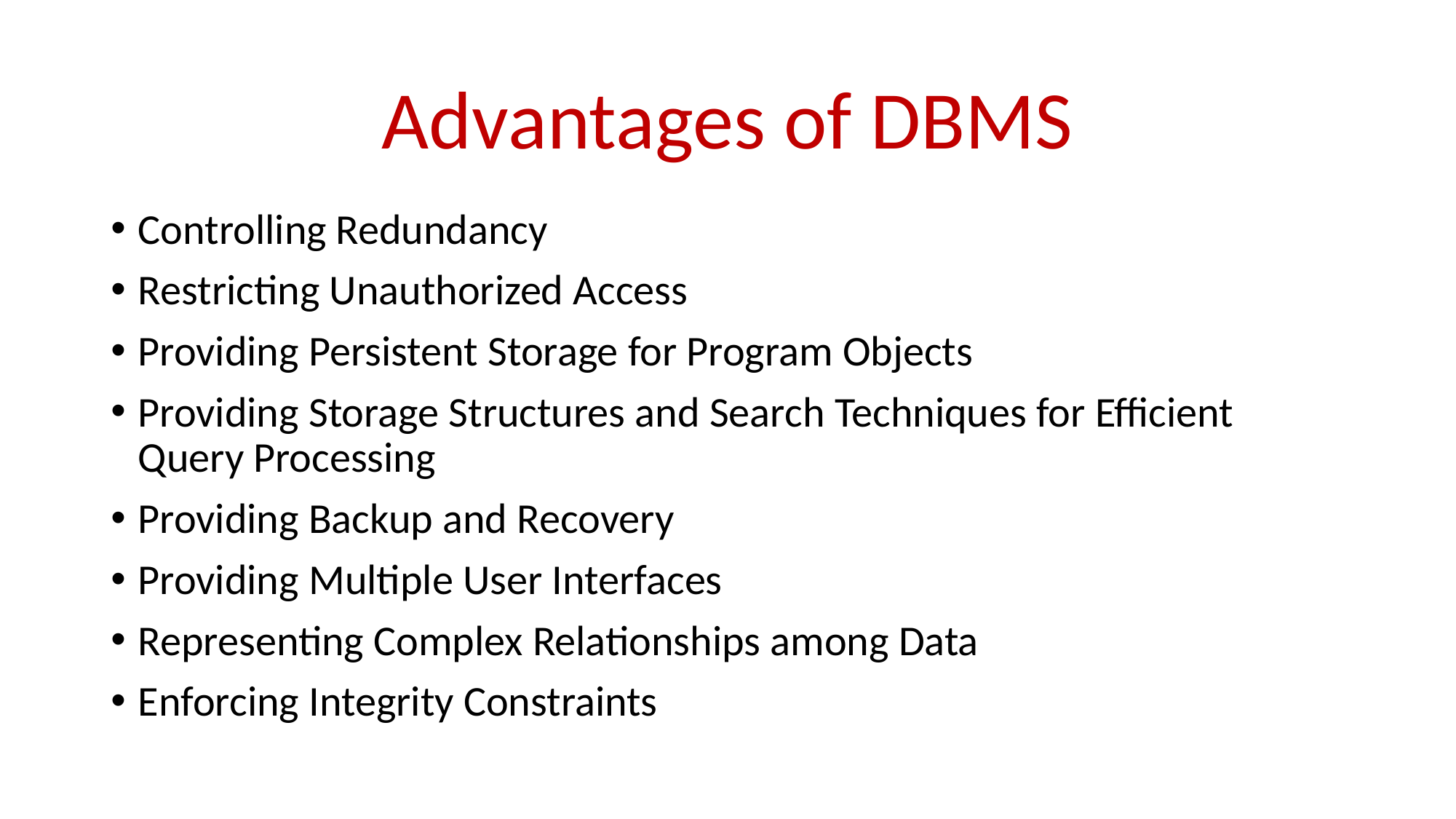

# Advantages of DBMS
Controlling Redundancy
Restricting Unauthorized Access
Providing Persistent Storage for Program Objects
Providing Storage Structures and Search Techniques for Efficient Query Processing
Providing Backup and Recovery
Providing Multiple User Interfaces
Representing Complex Relationships among Data
Enforcing Integrity Constraints